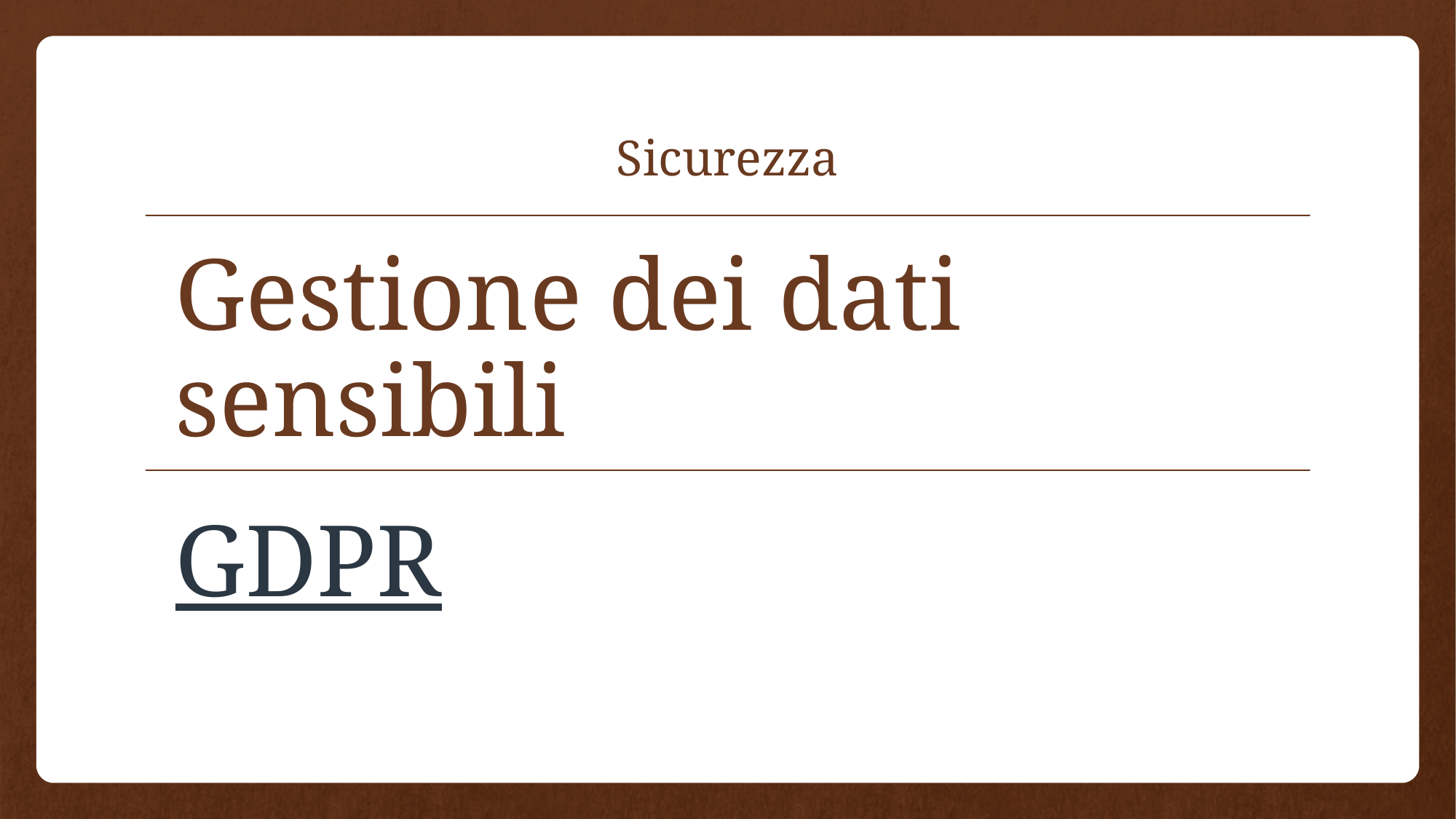

# Sicurezza
Gestione dei dati sensibili
GDPR